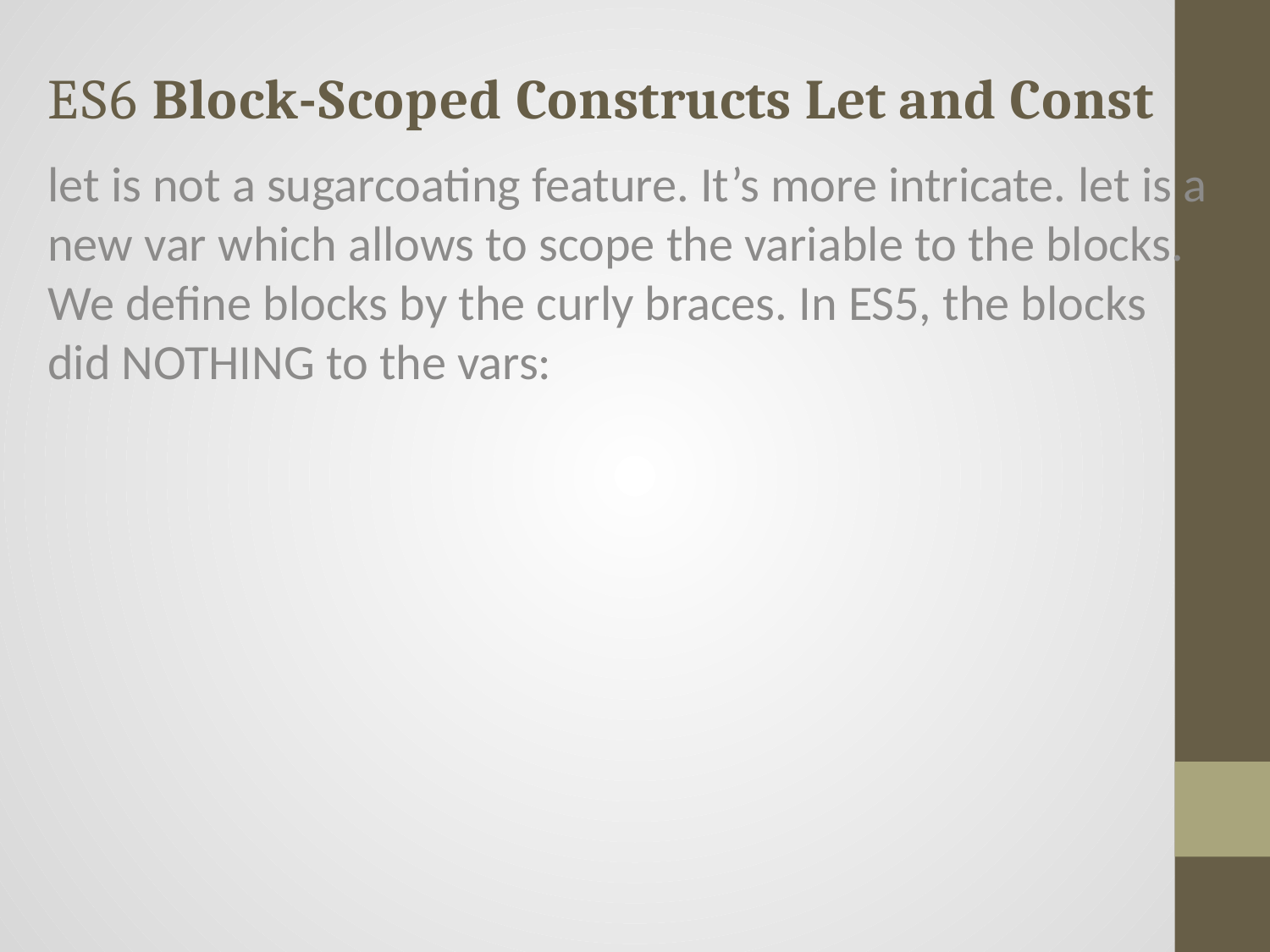

# ES6 Block-Scoped Constructs Let and Const
let is not a sugarcoating feature. It’s more intricate. let is a new var which allows to scope the variable to the blocks. We define blocks by the curly braces. In ES5, the blocks did NOTHING to the vars: